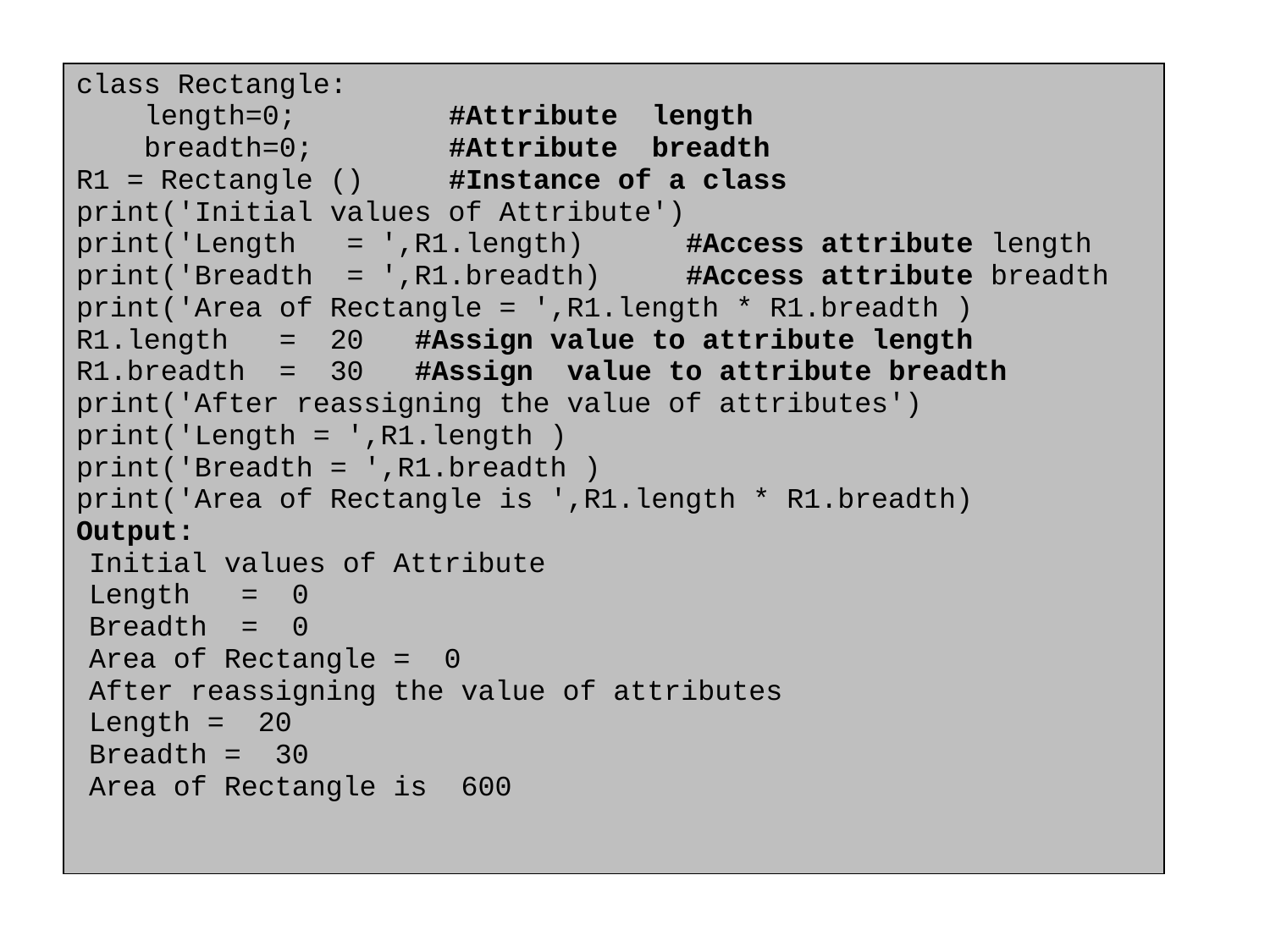

| class Rectangle: length=0; #Attribute length breadth=0; #Attribute breadth R1 = Rectangle () #Instance of a class print('Initial values of Attribute') print('Length = ',R1.length) #Access attribute length print('Breadth = ',R1.breadth) #Access attribute breadth print('Area of Rectangle = ',R1.length \* R1.breadth ) R1.length = 20 #Assign value to attribute length R1.breadth = 30 #Assign value to attribute breadth print('After reassigning the value of attributes') print('Length = ',R1.length ) print('Breadth = ',R1.breadth ) print('Area of Rectangle is ',R1.length \* R1.breadth) Output: Initial values of Attribute Length = 0 Breadth = 0 Area of Rectangle = 0 After reassigning the value of attributes Length = 20 Breadth = 30 Area of Rectangle is 600 |
| --- |